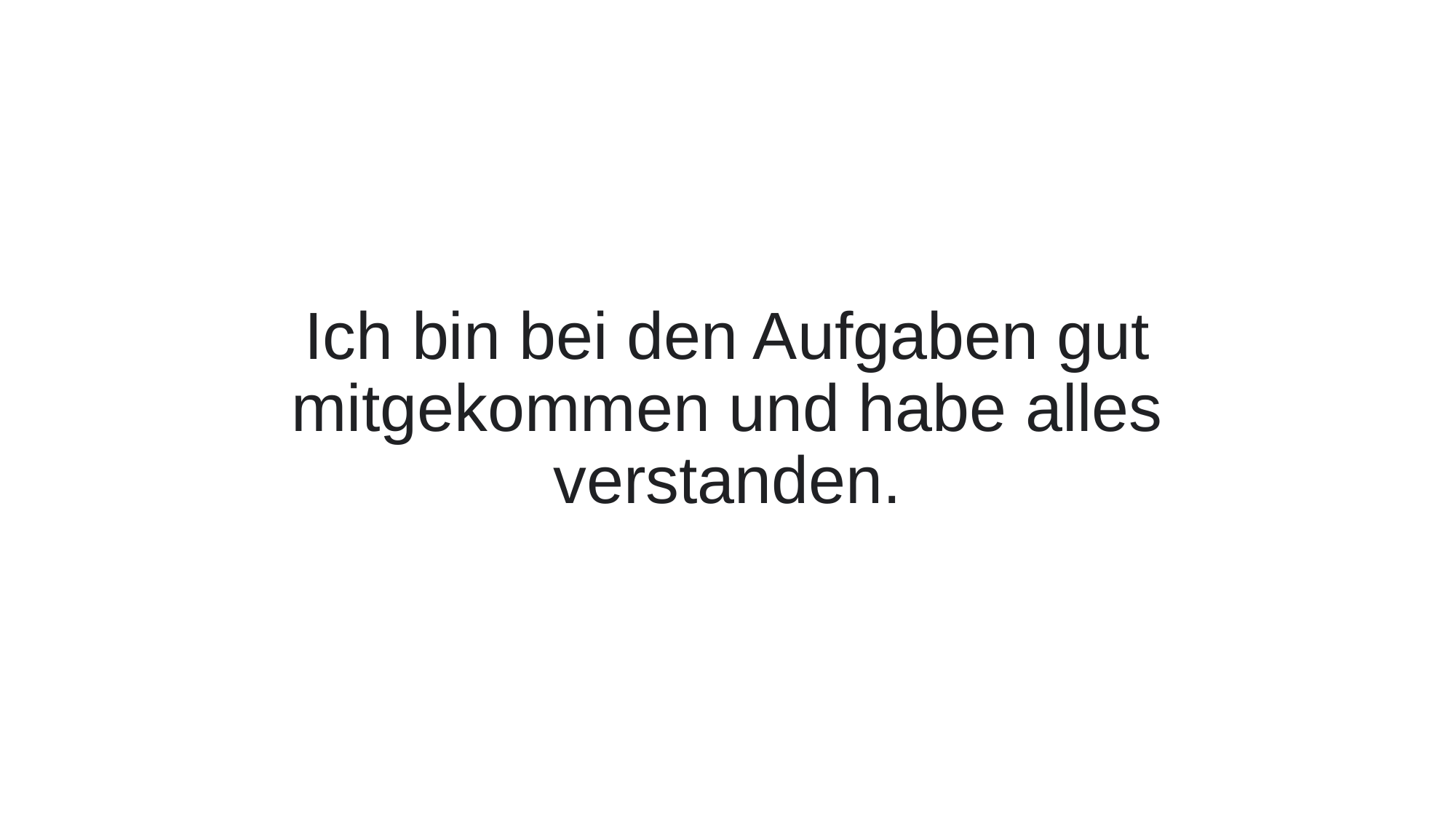

# Ich bin bei den Aufgaben gut mitgekommen und habe alles verstanden.